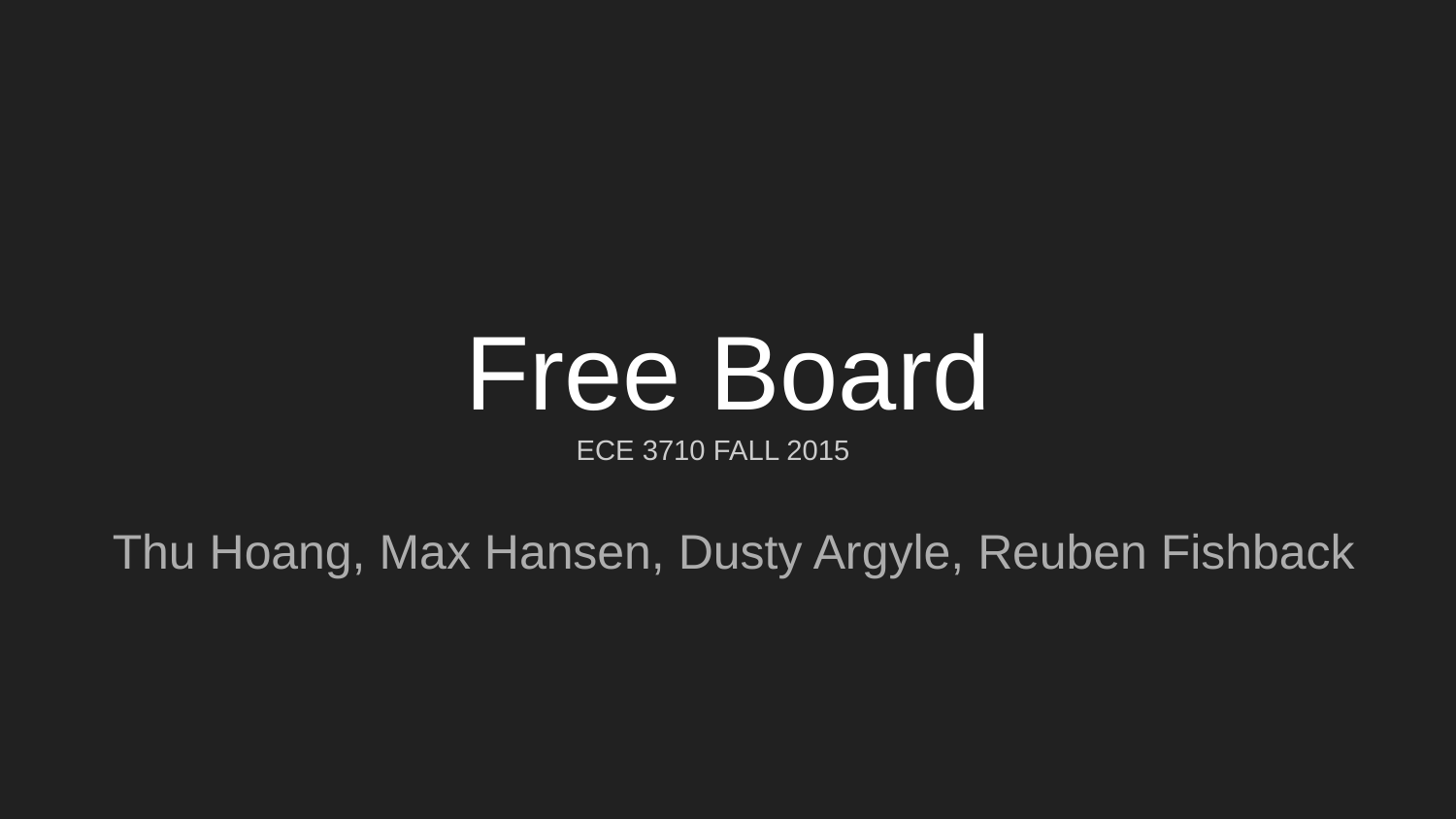

# Free Board
ECE 3710 FALL 2015
Thu Hoang, Max Hansen, Dusty Argyle, Reuben Fishback